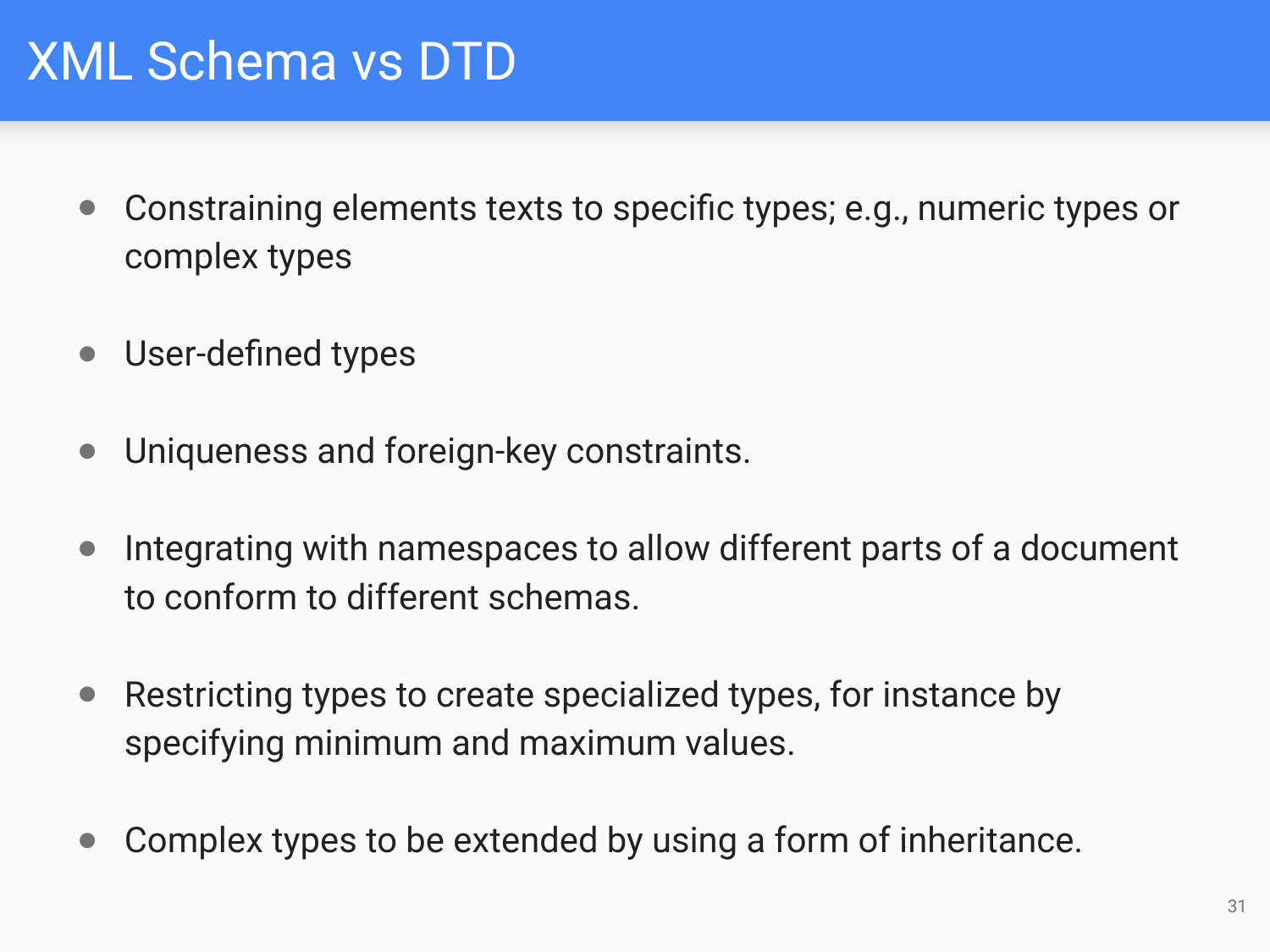

# XML Schema vs DTD
Constraining elements texts to specific types; e.g., numeric types or complex types

User-defined types

Uniqueness and foreign-key constraints.

Integrating with namespaces to allow different parts of a document to conform to different schemas.

Restricting types to create specialized types, for instance by specifying minimum and maximum values.

Complex types to be extended by using a form of inheritance.
31